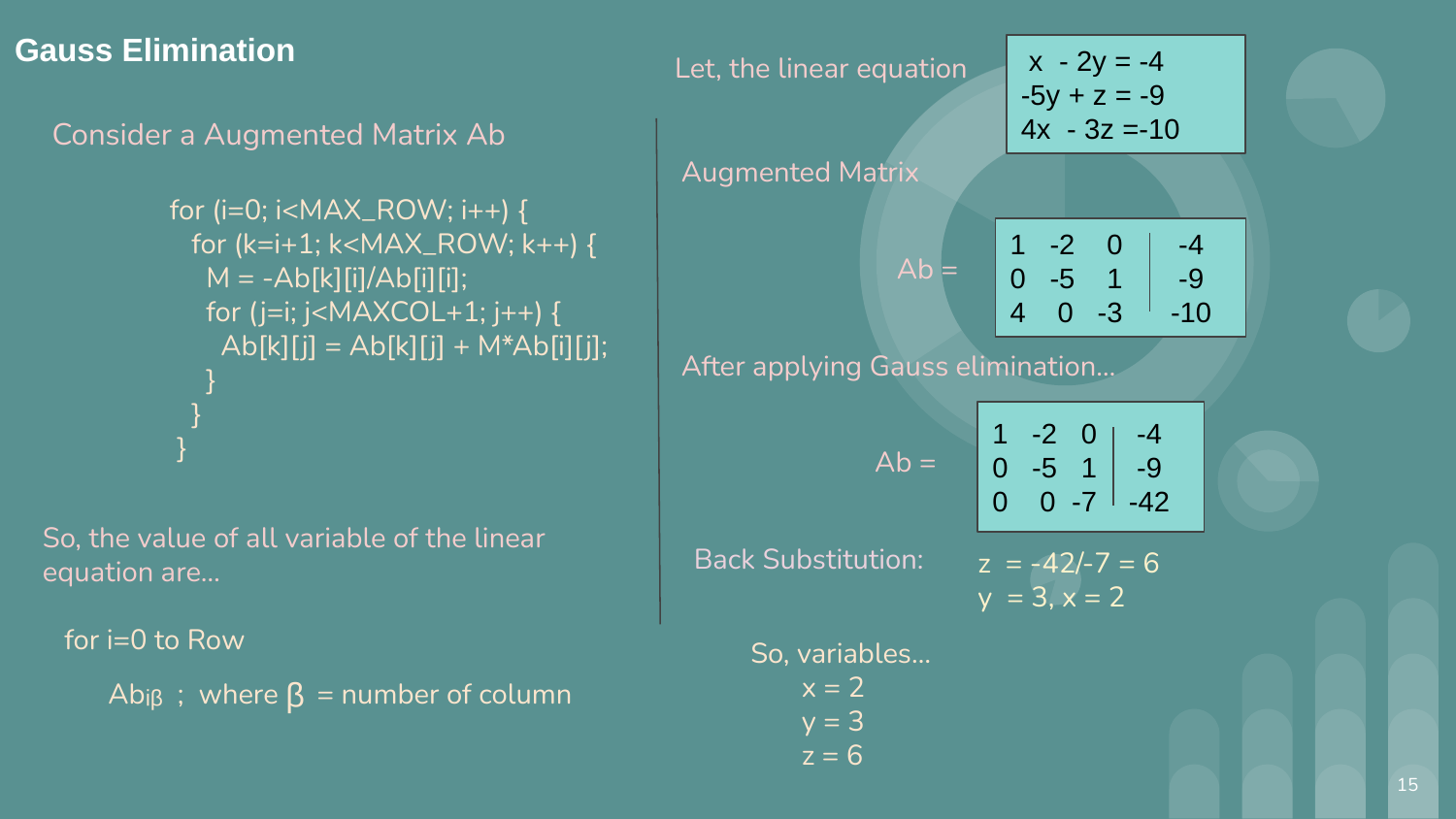

# Gauss Elimination
Let, the linear equation
 x  - 2y = -4
-5y + z = -9
4x  - 3z =-10
Consider a Augmented Matrix Ab
Augmented Matrix
 for (i=0; i<MAX_ROW; i++) {
    for (k=i+1; k<MAX_ROW; k++) {
      M = -Ab[k][i]/Ab[i][i];
      for (j=i; j<MAXCOL+1; j++) {
        Ab[k][j] = Ab[k][j] + M*Ab[i][j];
      }
    }
  }

     Ab =
1   -2    0       -4
0   -5    1       -9
4    0   -3      -10
After applying Gauss elimination…
1   -2   0     -4
0   -5   1     -9
0    0  -7    -42
Ab =
So, the value of all variable of the linear equation are…

   for i=0 to Row
         Abᵢᵦ  ;  where ᵦ = number of column
Back Substitution:
z  = -42/-7 = 6
y  = 3, x = 2
So, variables…
       x = 2
       y = 3
       z = 6
15